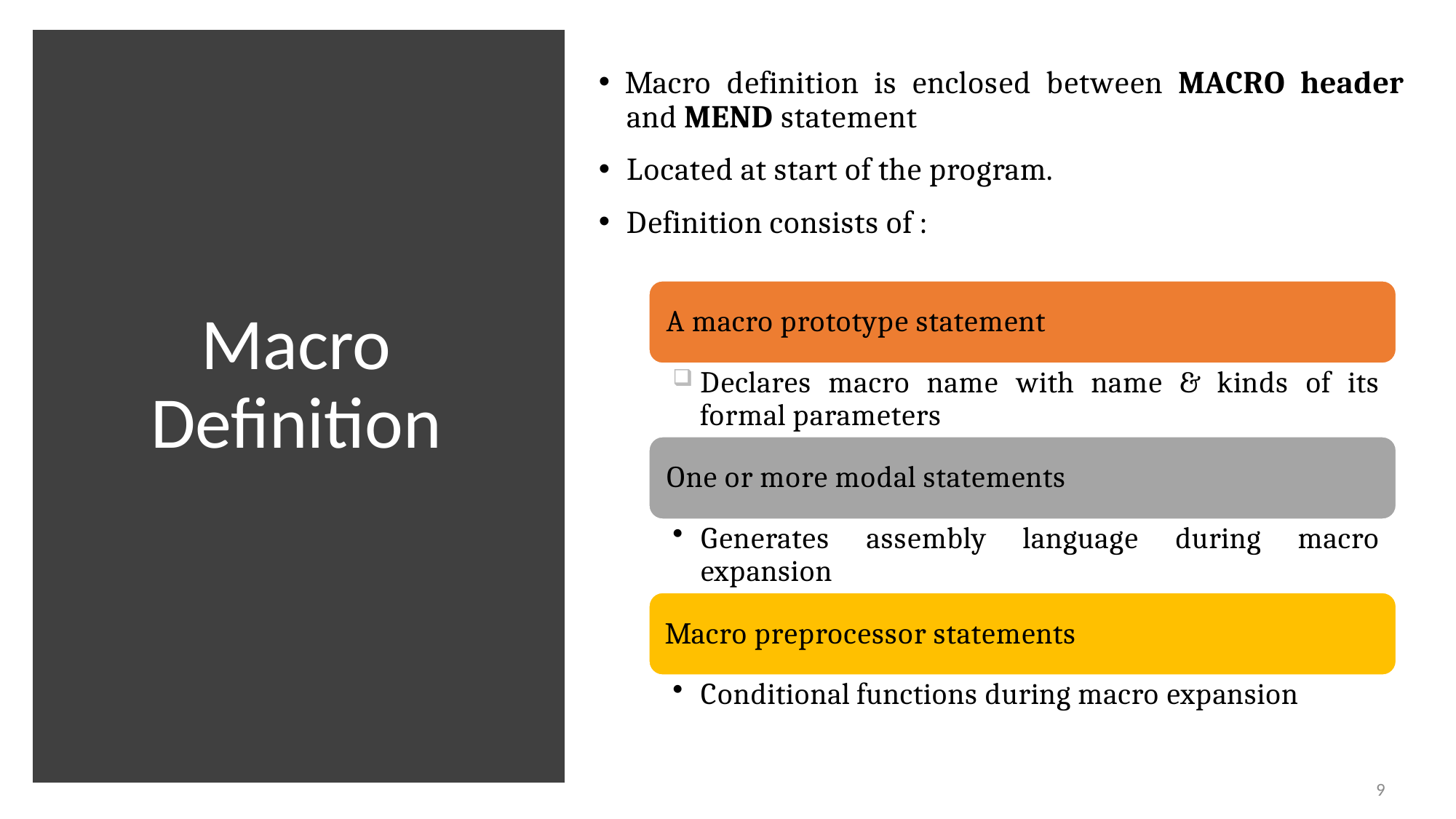

Macro definition is enclosed between MACRO header and MEND statement
Located at start of the program.
Definition consists of :
# Macro Definition
A macro prototype statement
Declares macro name with name & kinds of its formal parameters
One or more modal statements
Generates assembly language during macro expansion
Macro preprocessor statements
Conditional functions during macro expansion
9